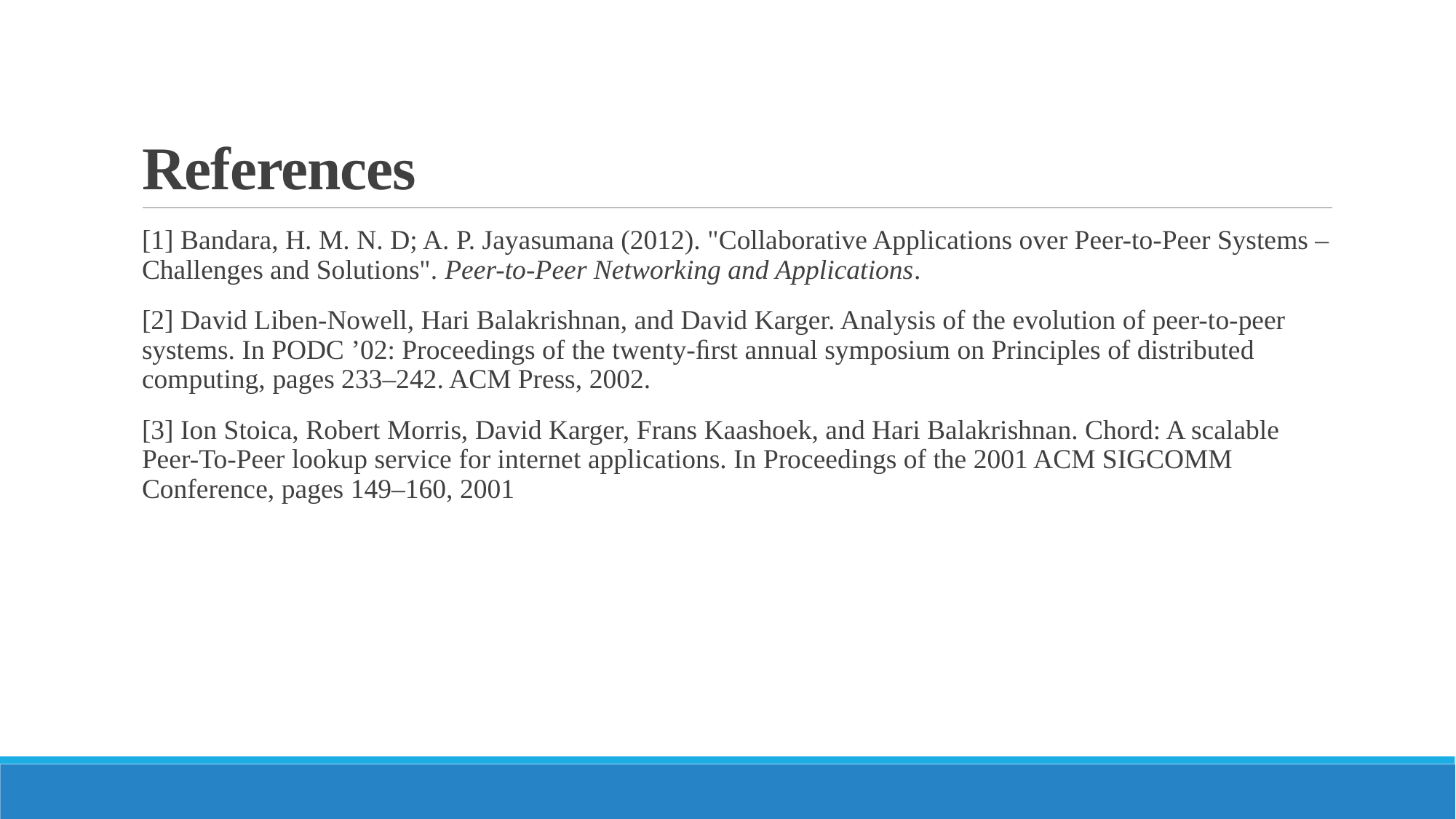

# References
[1] Bandara, H. M. N. D; A. P. Jayasumana (2012). "Collaborative Applications over Peer-to-Peer Systems – Challenges and Solutions". Peer-to-Peer Networking and Applications.
[2] David Liben-Nowell, Hari Balakrishnan, and David Karger. Analysis of the evolution of peer-to-peer systems. In PODC ’02: Proceedings of the twenty-ﬁrst annual symposium on Principles of distributed computing, pages 233–242. ACM Press, 2002.
[3] Ion Stoica, Robert Morris, David Karger, Frans Kaashoek, and Hari Balakrishnan. Chord: A scalable Peer-To-Peer lookup service for internet applications. In Proceedings of the 2001 ACM SIGCOMM Conference, pages 149–160, 2001